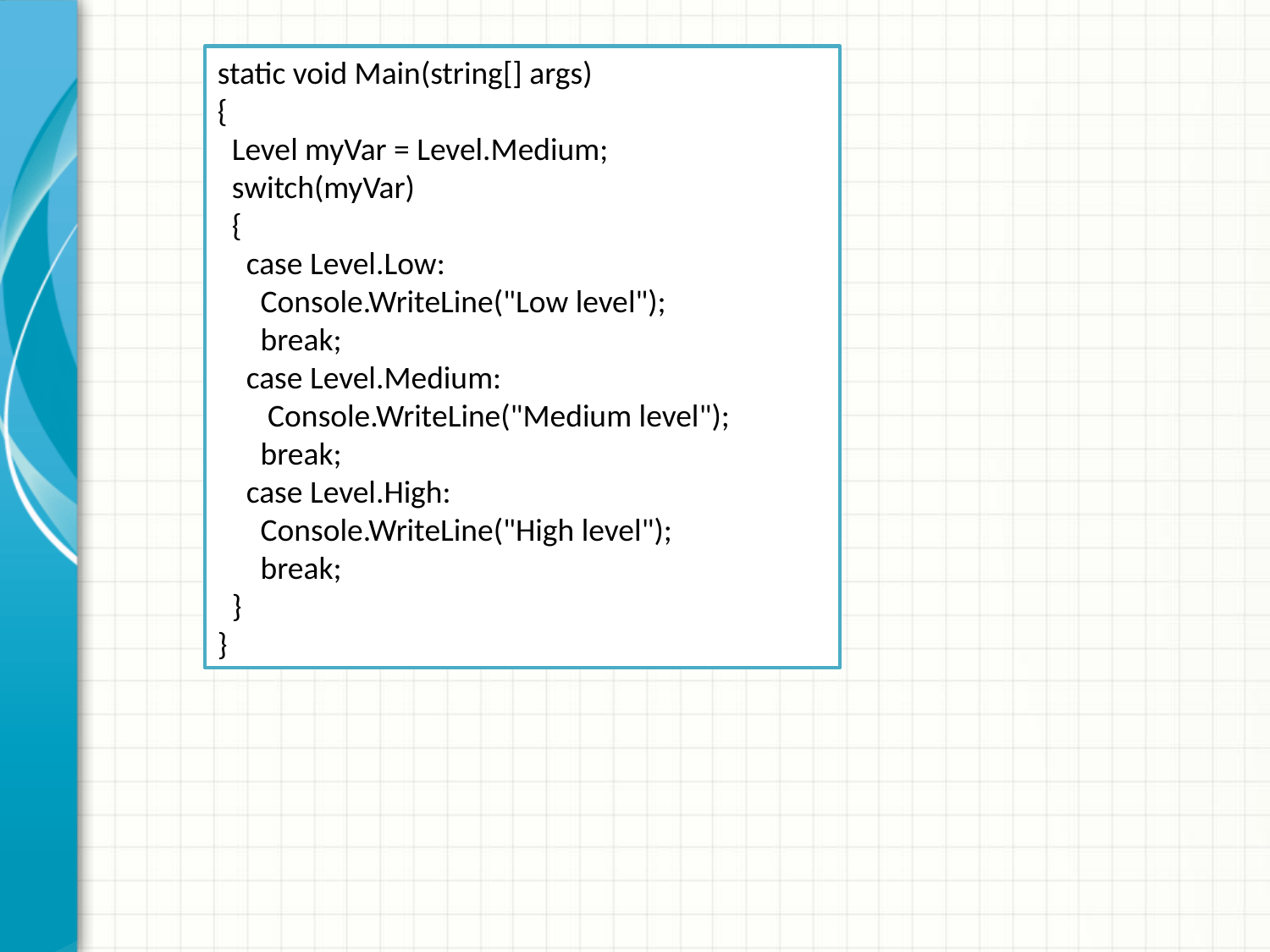

static void Main(string[] args)
{
  Level myVar = Level.Medium;
  switch(myVar)
  {
    case Level.Low:
      Console.WriteLine("Low level");
      break;
    case Level.Medium:
       Console.WriteLine("Medium level");
      break;
    case Level.High:
      Console.WriteLine("High level");
      break;
  }
}